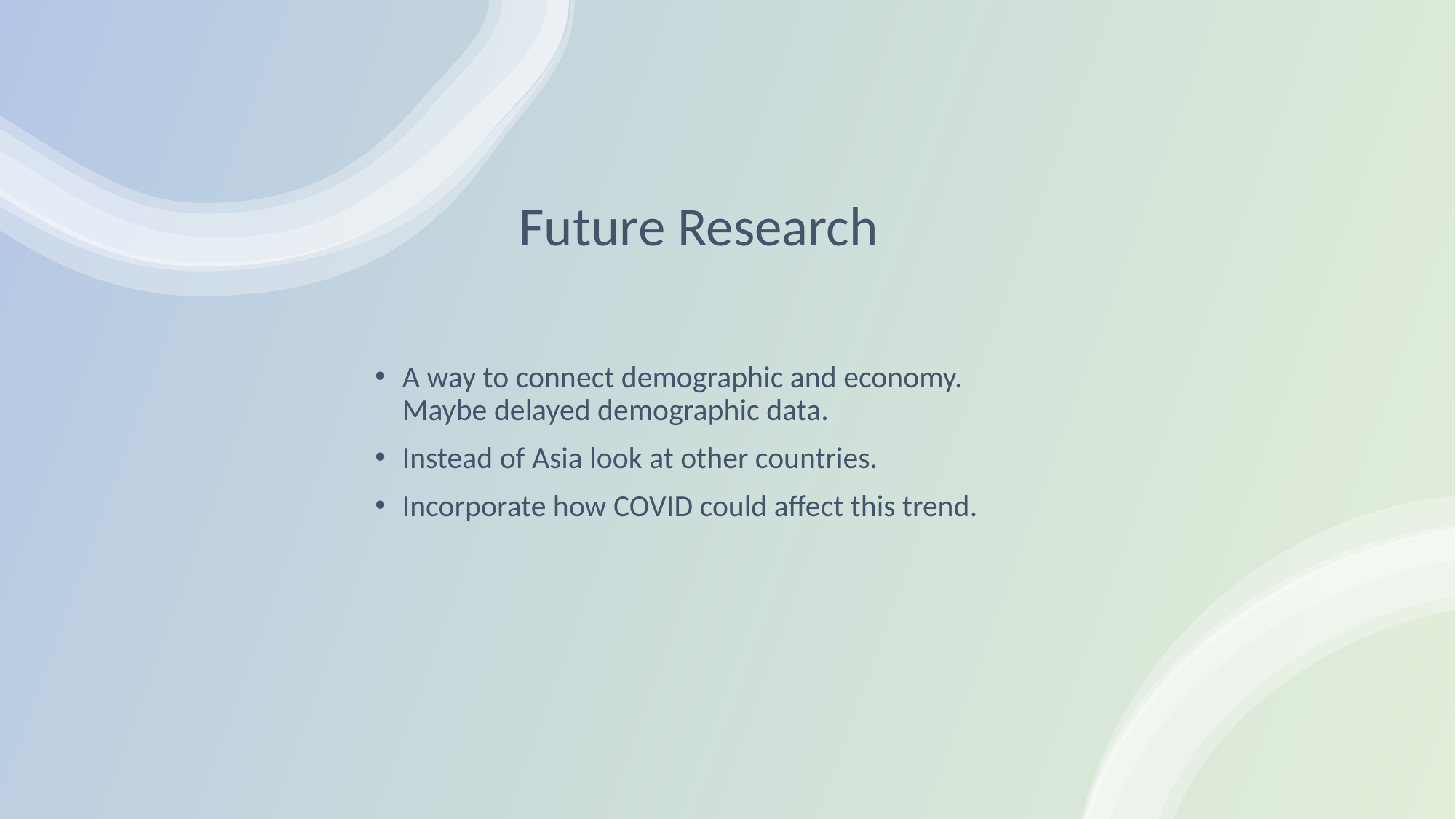

# Future Research
A way to connect demographic and economy. Maybe delayed demographic data.
Instead of Asia look at other countries.
Incorporate how COVID could affect this trend.